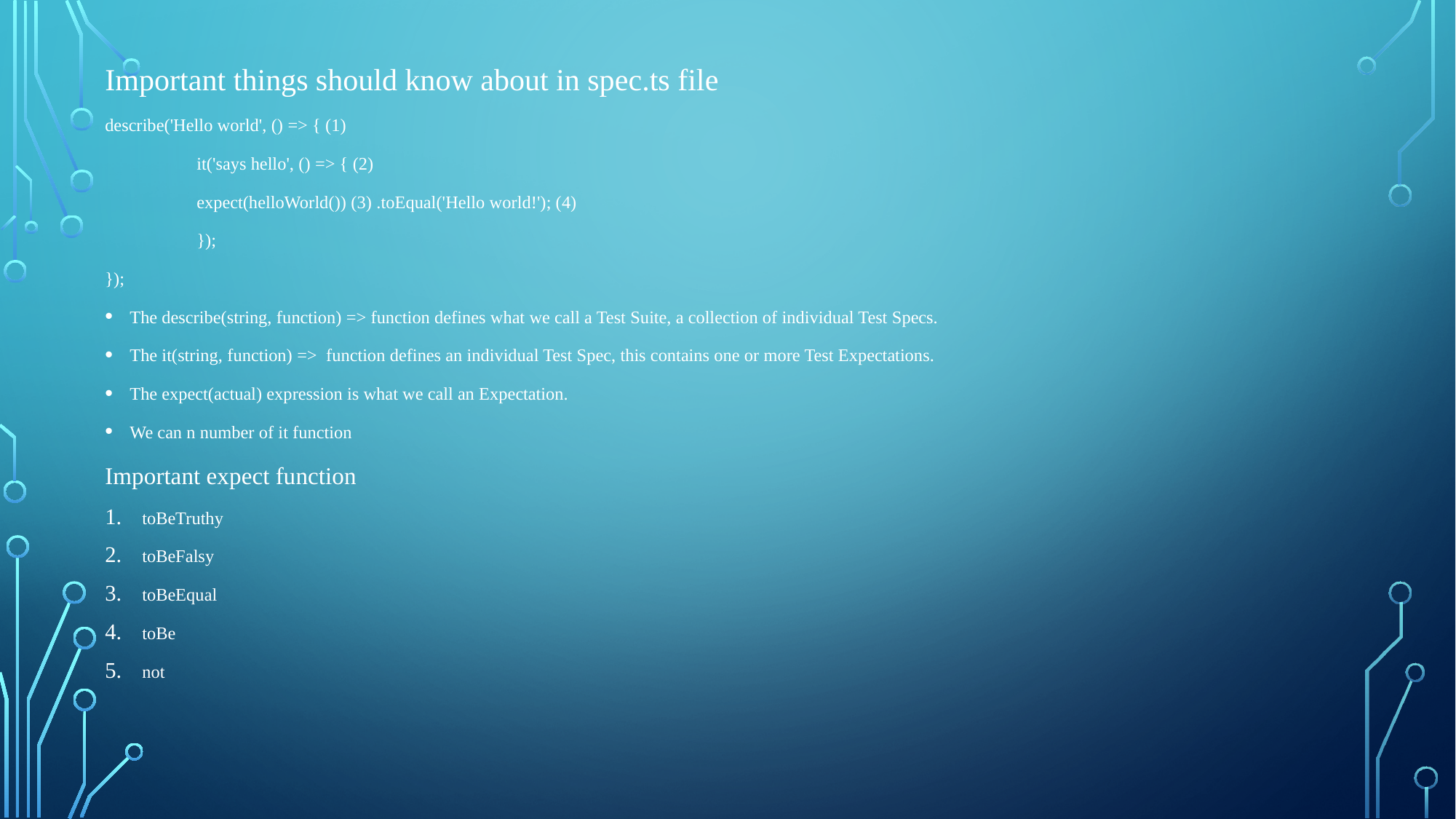

Important things should know about in spec.ts file
describe('Hello world', () => { (1)
	it('says hello', () => { (2)
	expect(helloWorld()) (3) .toEqual('Hello world!'); (4)
	});
});
The describe(string, function) => function defines what we call a Test Suite, a collection of individual Test Specs.
The it(string, function) =>  function defines an individual Test Spec, this contains one or more Test Expectations.
The expect(actual) expression is what we call an Expectation.
We can n number of it function
Important expect function
toBeTruthy
toBeFalsy
toBeEqual
toBe
not